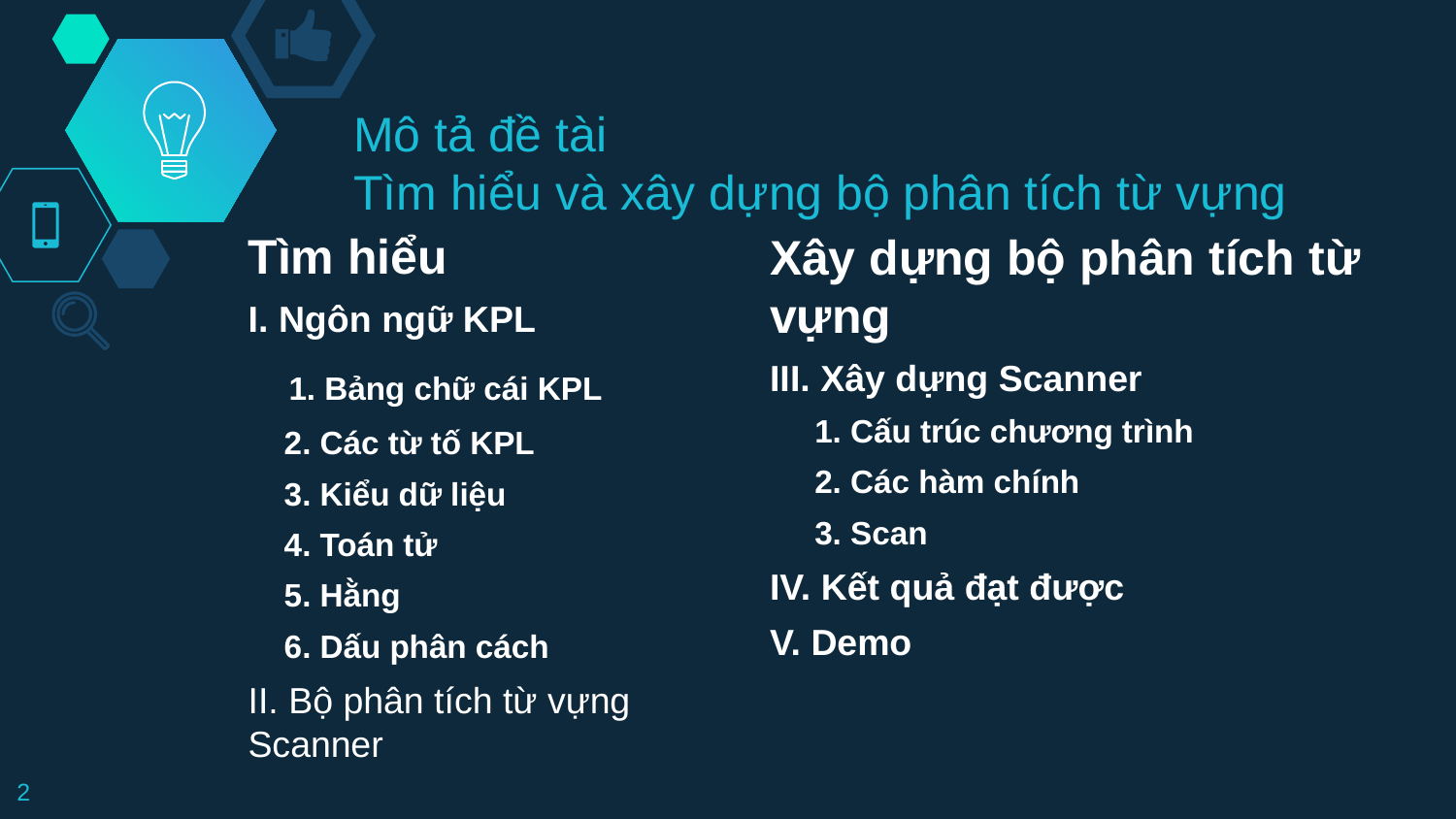

# Mô tả đề tài Tìm hiểu và xây dựng bộ phân tích từ vựng
Tìm hiểu
I. Ngôn ngữ KPL
   1. Bảng chữ cái KPL
    2. Các từ tố KPL
    3. Kiểu dữ liệu
    4. Toán tử
    5. Hằng
    6. Dấu phân cách
II. Bộ phân tích từ vựng Scanner

Xây dựng bộ phân tích từ vựng
III. Xây dựng Scanner
     1. Cấu trúc chương trình
     2. Các hàm chính
     3. Scan
IV. Kết quả đạt được
V. Demo
2